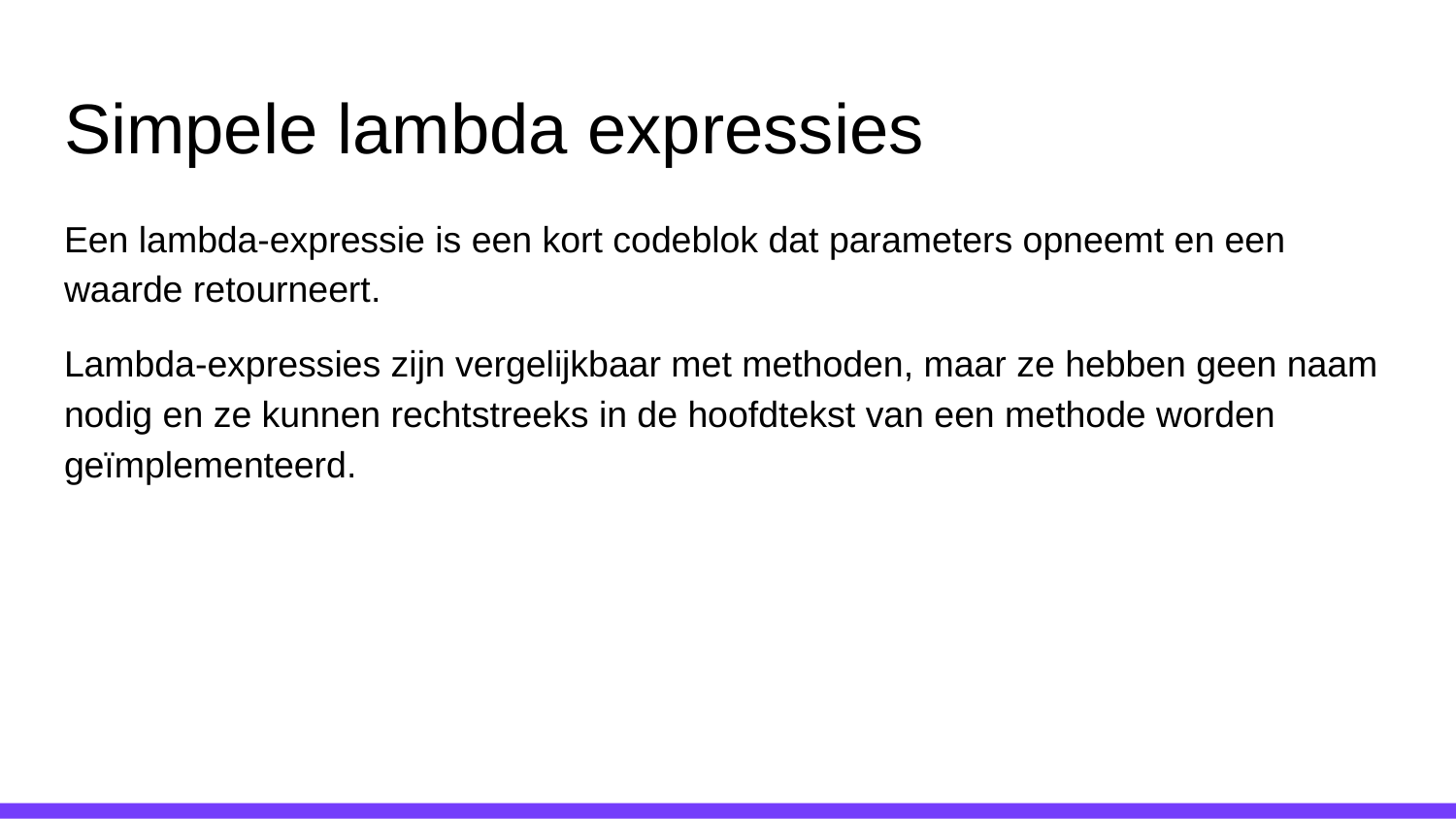

# Simpele lambda expressies
Een lambda-expressie is een kort codeblok dat parameters opneemt en een waarde retourneert.
Lambda-expressies zijn vergelijkbaar met methoden, maar ze hebben geen naam nodig en ze kunnen rechtstreeks in de hoofdtekst van een methode worden geïmplementeerd.